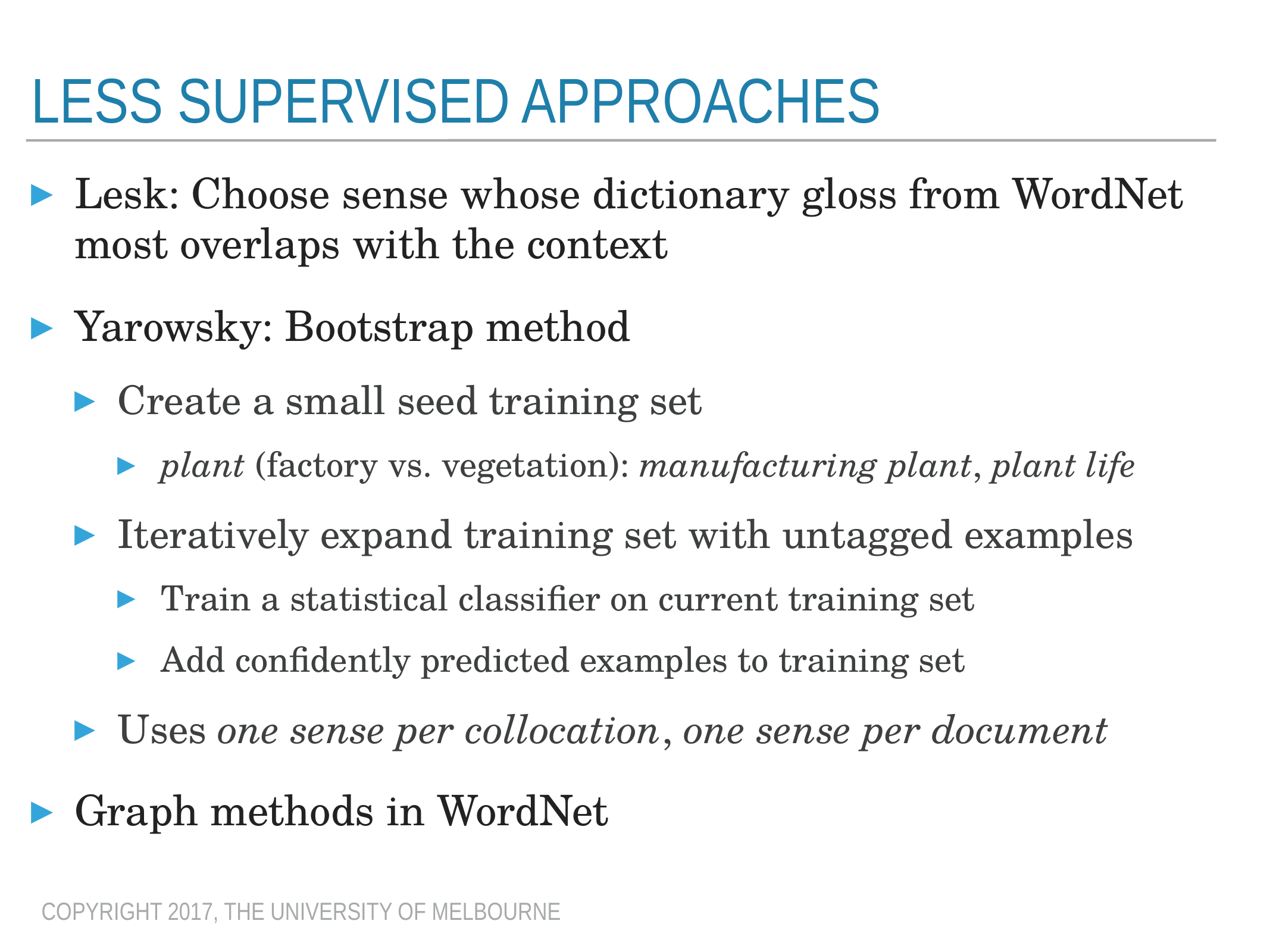

# Less supervised approaches
Lesk: Choose sense whose dictionary gloss from WordNet most overlaps with the context
Yarowsky: Bootstrap method
Create a small seed training set
plant (factory vs. vegetation): manufacturing plant, plant life
Iteratively expand training set with untagged examples
Train a statistical classifier on current training set
Add confidently predicted examples to training set
Uses one sense per collocation, one sense per document
Graph methods in WordNet